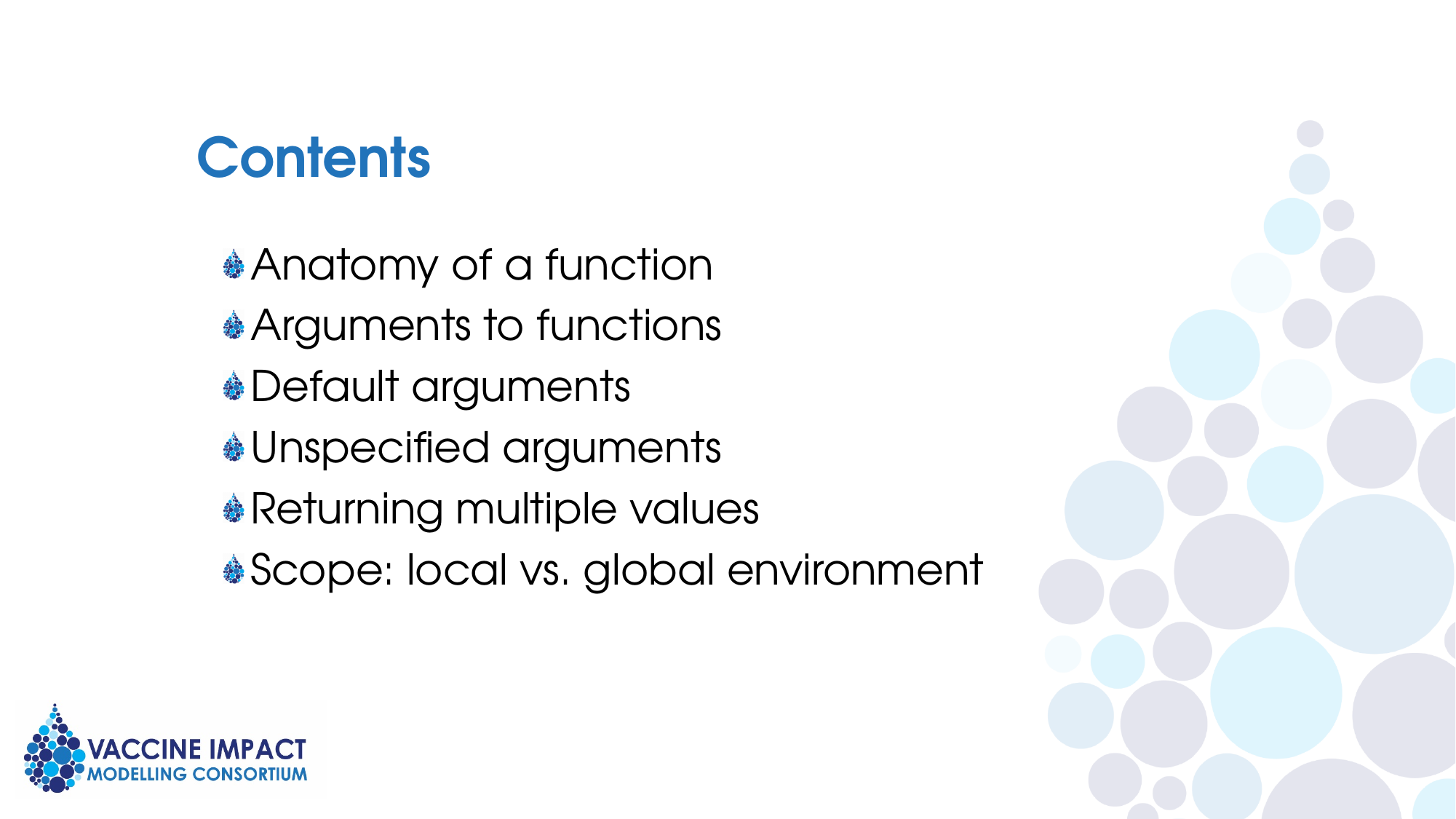

# Contents
Anatomy of a function
Arguments to functions
Default arguments
Unspecified arguments
Returning multiple values
Scope: local vs. global environment